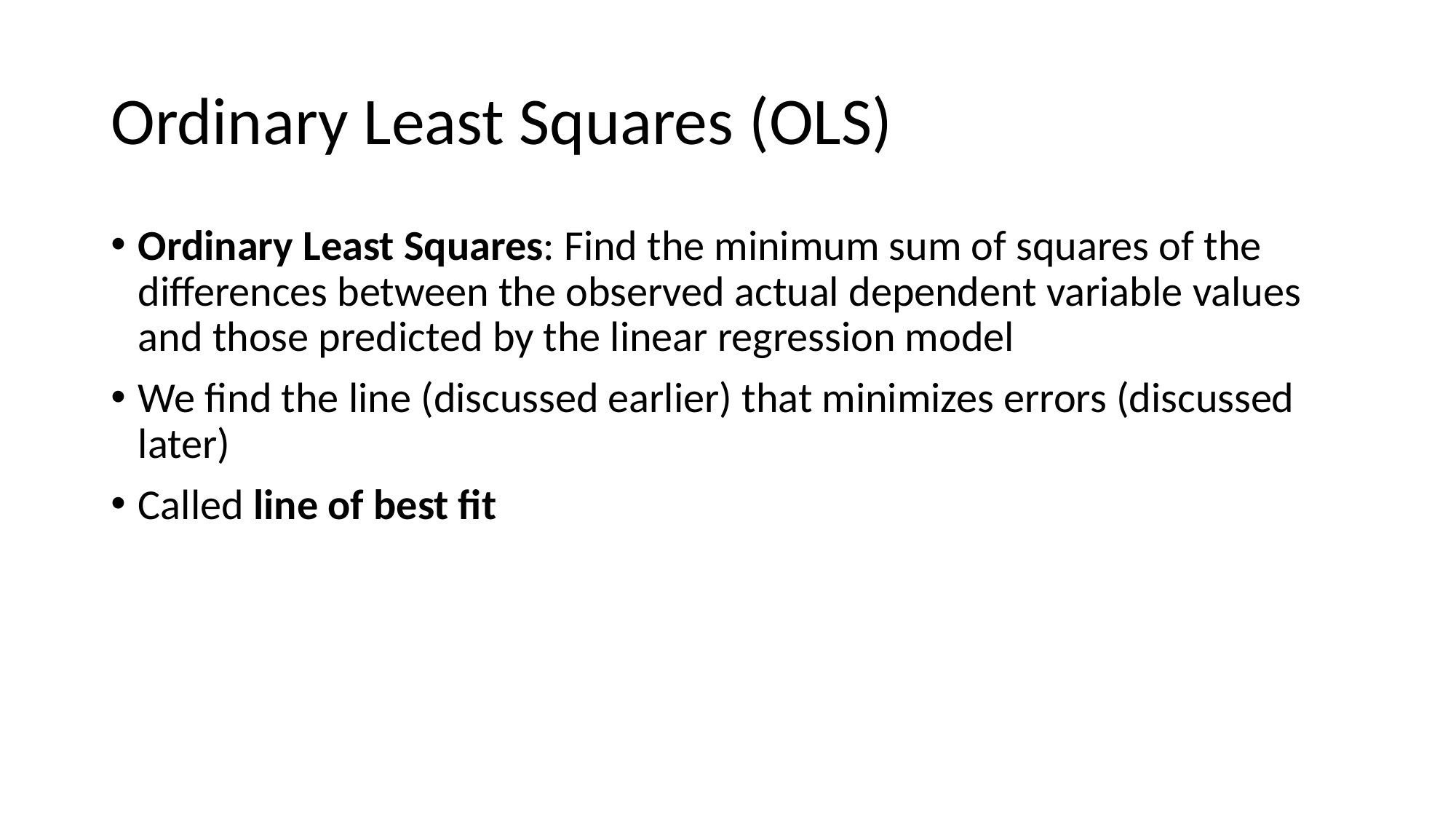

# Ordinary Least Squares (OLS)
Ordinary Least Squares: Find the minimum sum of squares of the differences between the observed actual dependent variable values and those predicted by the linear regression model
We find the line (discussed earlier) that minimizes errors (discussed later)
Called line of best fit